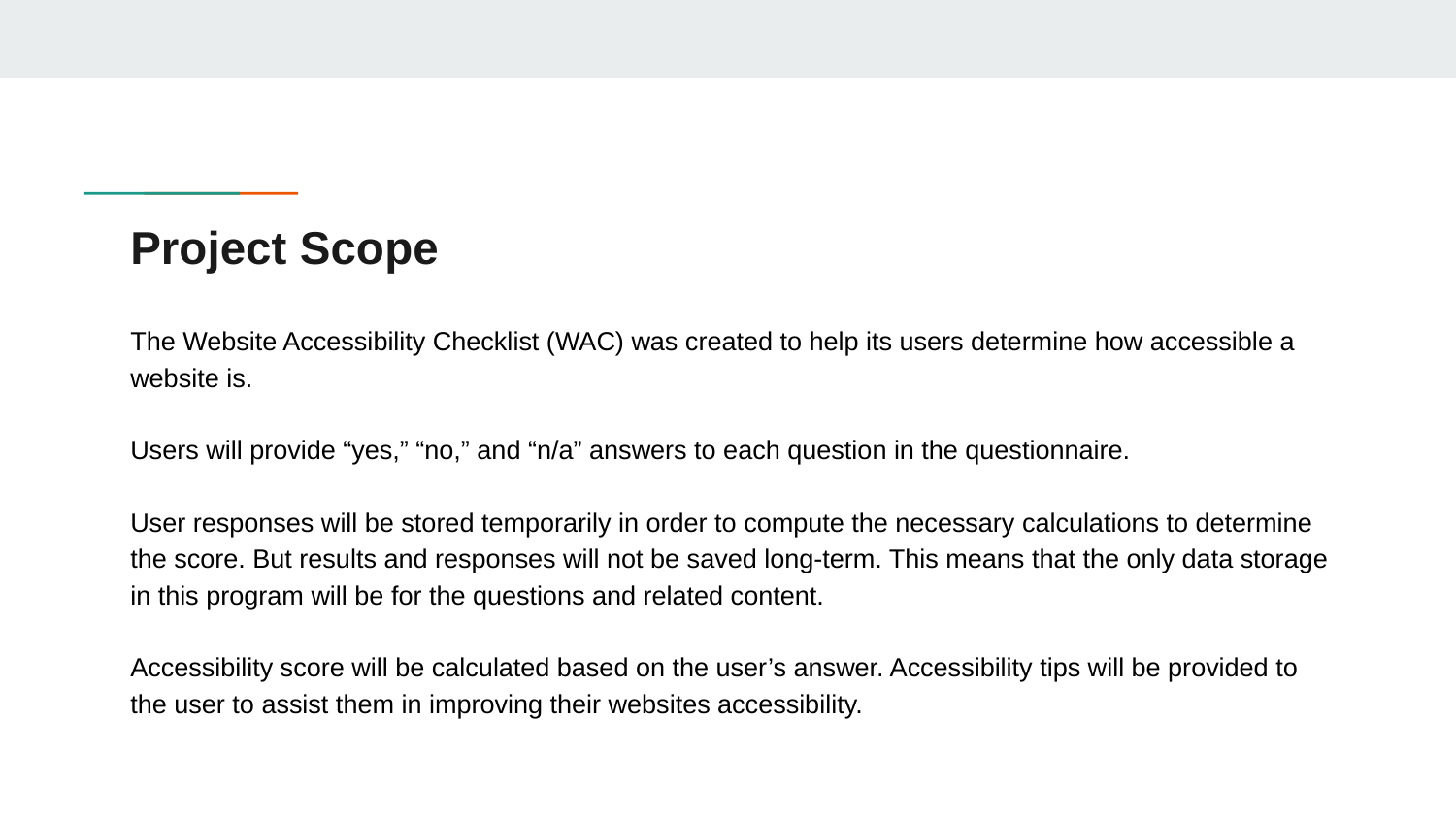

# Project Scope
The Website Accessibility Checklist (WAC) was created to help its users determine how accessible a website is.

Users will provide “yes,” “no,” and “n/a” answers to each question in the questionnaire.

User responses will be stored temporarily in order to compute the necessary calculations to determine the score. But results and responses will not be saved long-term. This means that the only data storage in this program will be for the questions and related content.

Accessibility score will be calculated based on the user’s answer. Accessibility tips will be provided to the user to assist them in improving their websites accessibility.